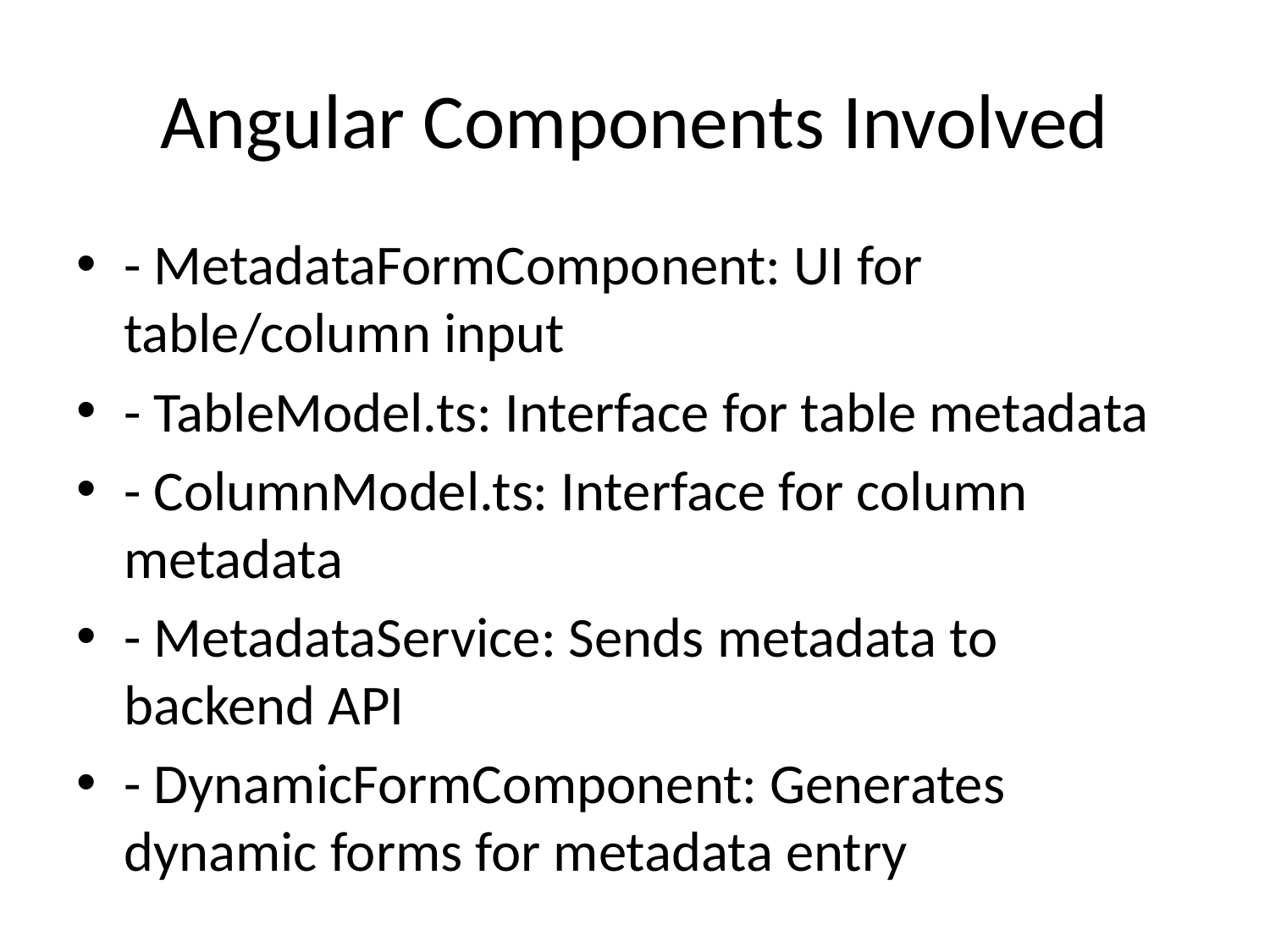

# Angular Components Involved
- MetadataFormComponent: UI for table/column input
- TableModel.ts: Interface for table metadata
- ColumnModel.ts: Interface for column metadata
- MetadataService: Sends metadata to backend API
- DynamicFormComponent: Generates dynamic forms for metadata entry